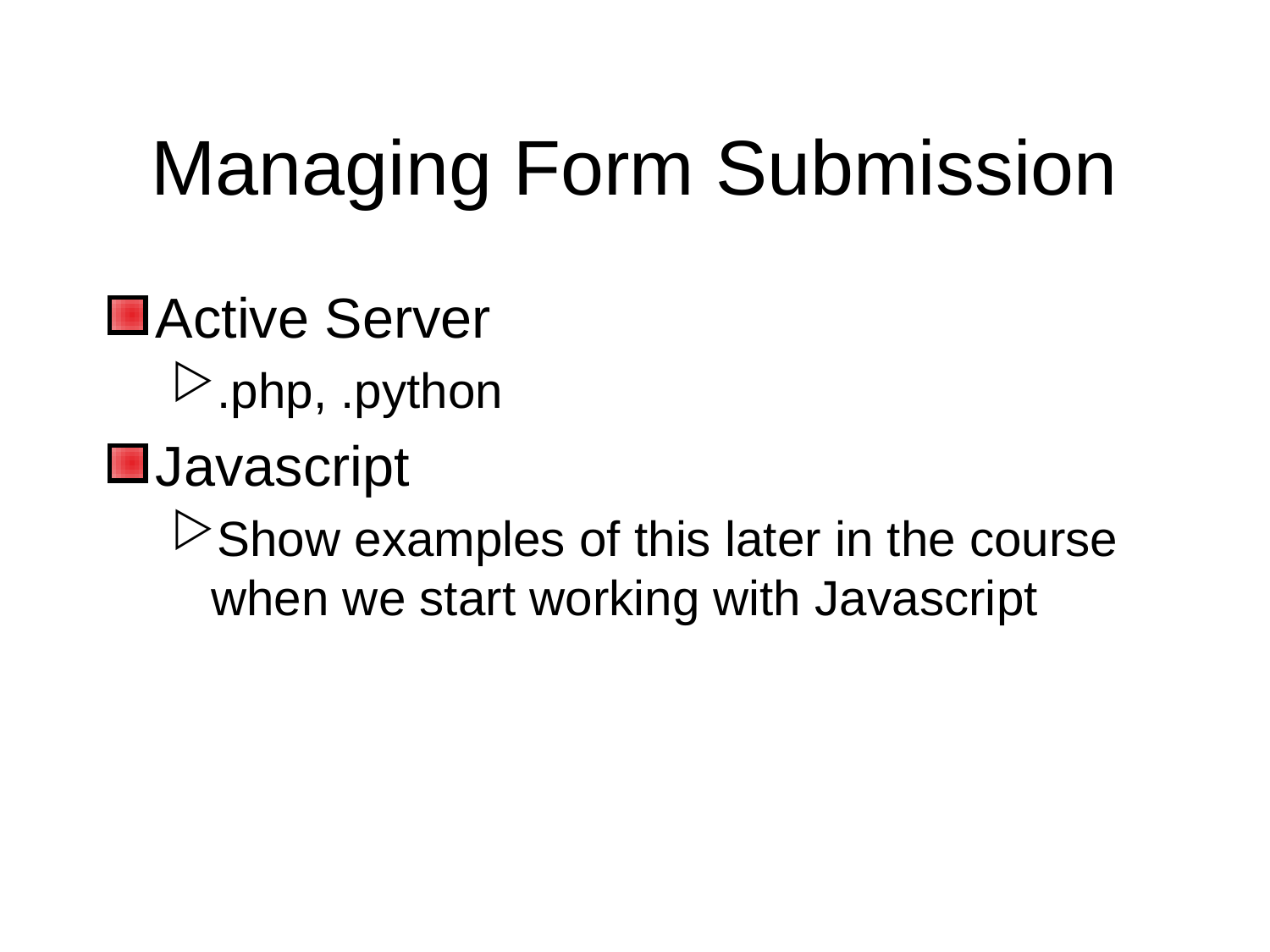

# Managing Form Submission
Active Server
.php, .python
Javascript
Show examples of this later in the course when we start working with Javascript